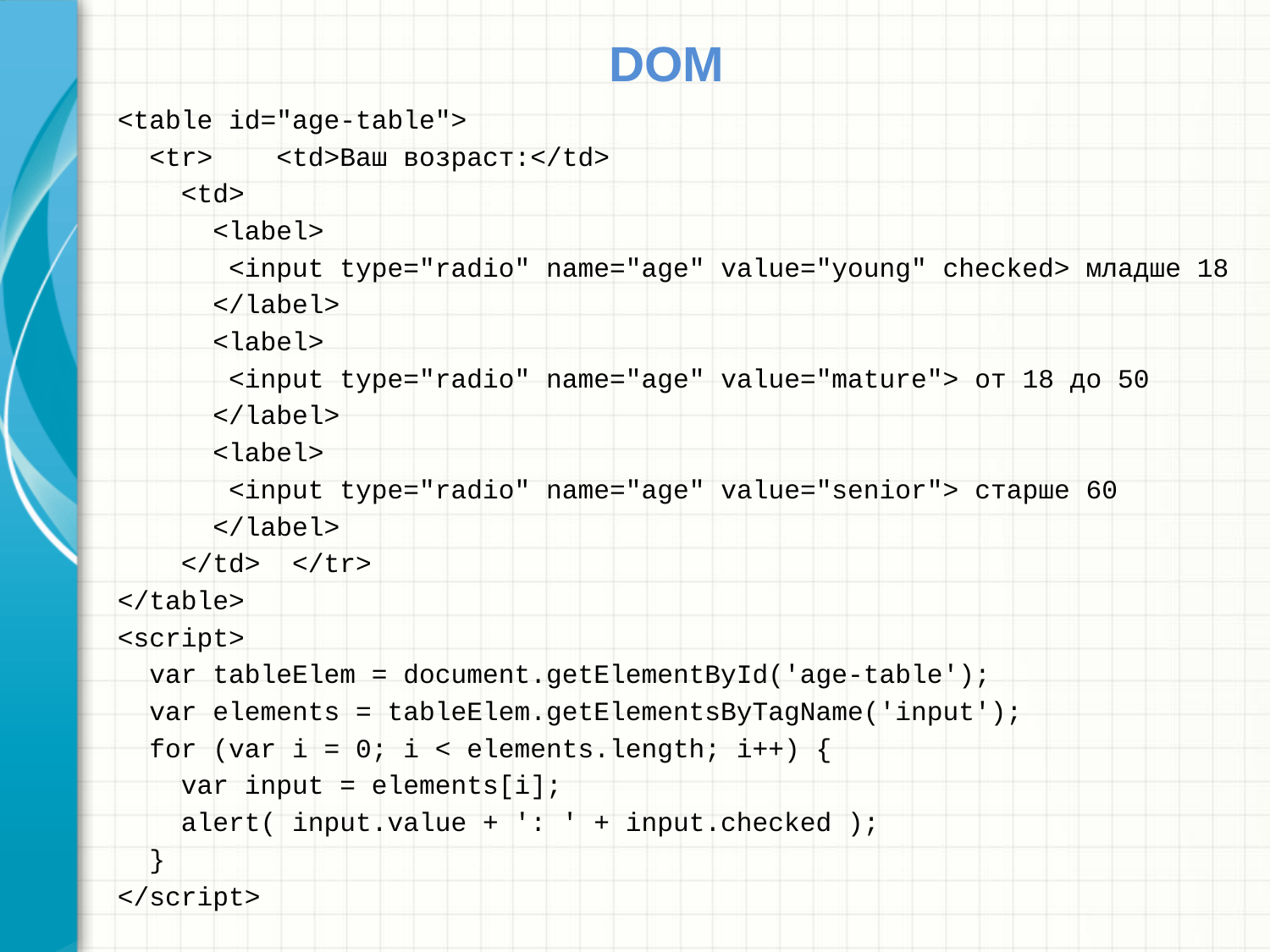

# DOM
<table id="age-table">
  <tr>    <td>Ваш возраст:</td>
    <td>
      <label>
       <input type="radio" name="age" value="young" checked> младше 18
      </label>
      <label>
       <input type="radio" name="age" value="mature"> от 18 до 50
      </label>
      <label>
       <input type="radio" name="age" value="senior"> старше 60
      </label>
    </td>  </tr>
</table>
<script>
  var tableElem = document.getElementById('age-table');
  var elements = tableElem.getElementsByTagName('input');
  for (var i = 0; i < elements.length; i++) {
    var input = elements[i];
    alert( input.value + ': ' + input.checked );
  }
</script>